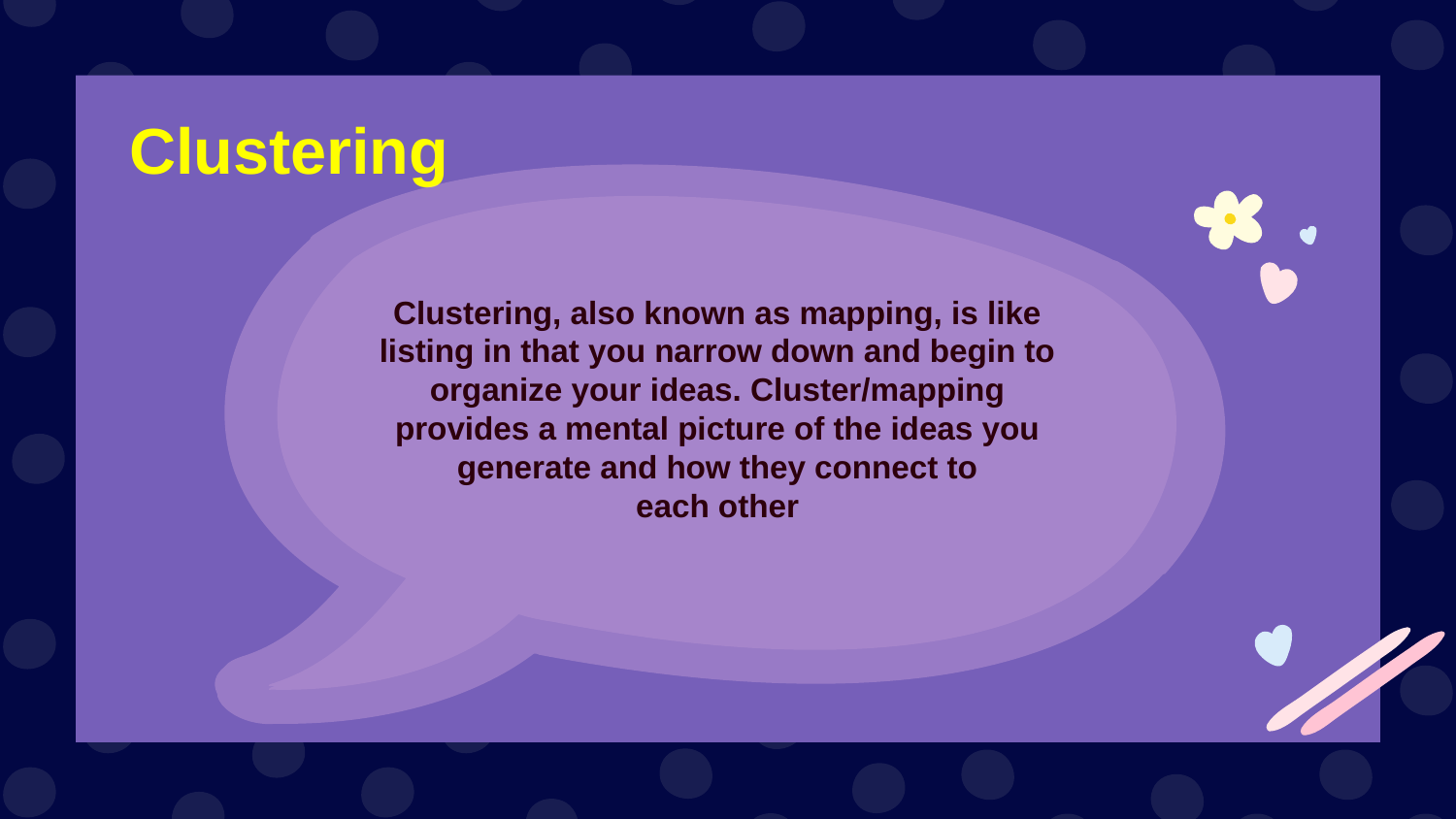

# Clustering

Clustering, also known as mapping, is like listing in that you narrow down and begin to organize your ideas. Cluster/mapping provides a mental picture of the ideas you generate and how they connect to
each other